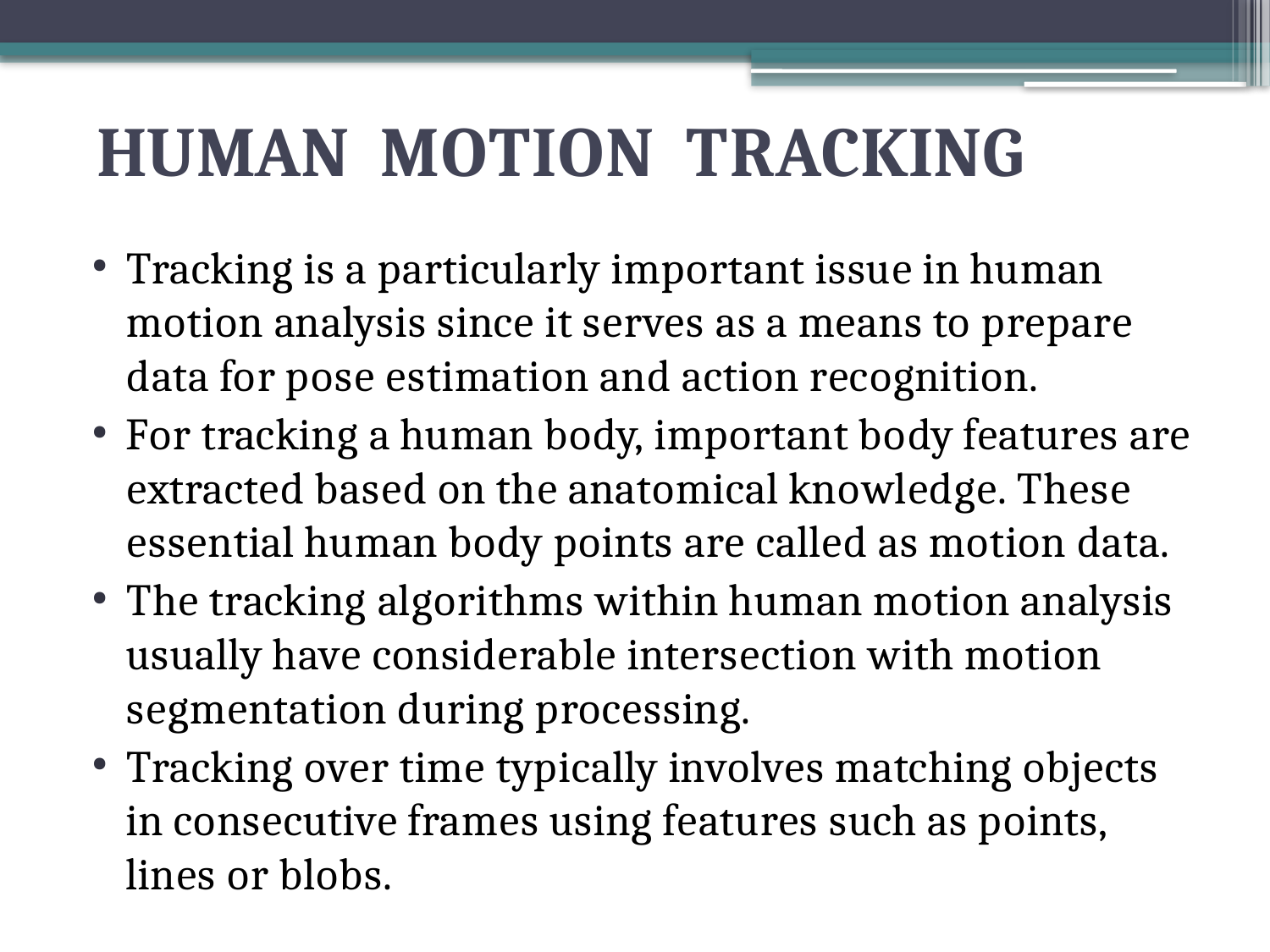

# HUMAN  MOTION  TRACKING
Tracking is a particularly important issue in human motion analysis since it serves as a means to prepare data for pose estimation and action recognition.
For tracking a human body, important body features are extracted based on the anatomical knowledge. These essential human body points are called as motion data.
The tracking algorithms within human motion analysis usually have considerable intersection with motion segmentation during processing.
Tracking over time typically involves matching objects in consecutive frames using features such as points, lines or blobs.